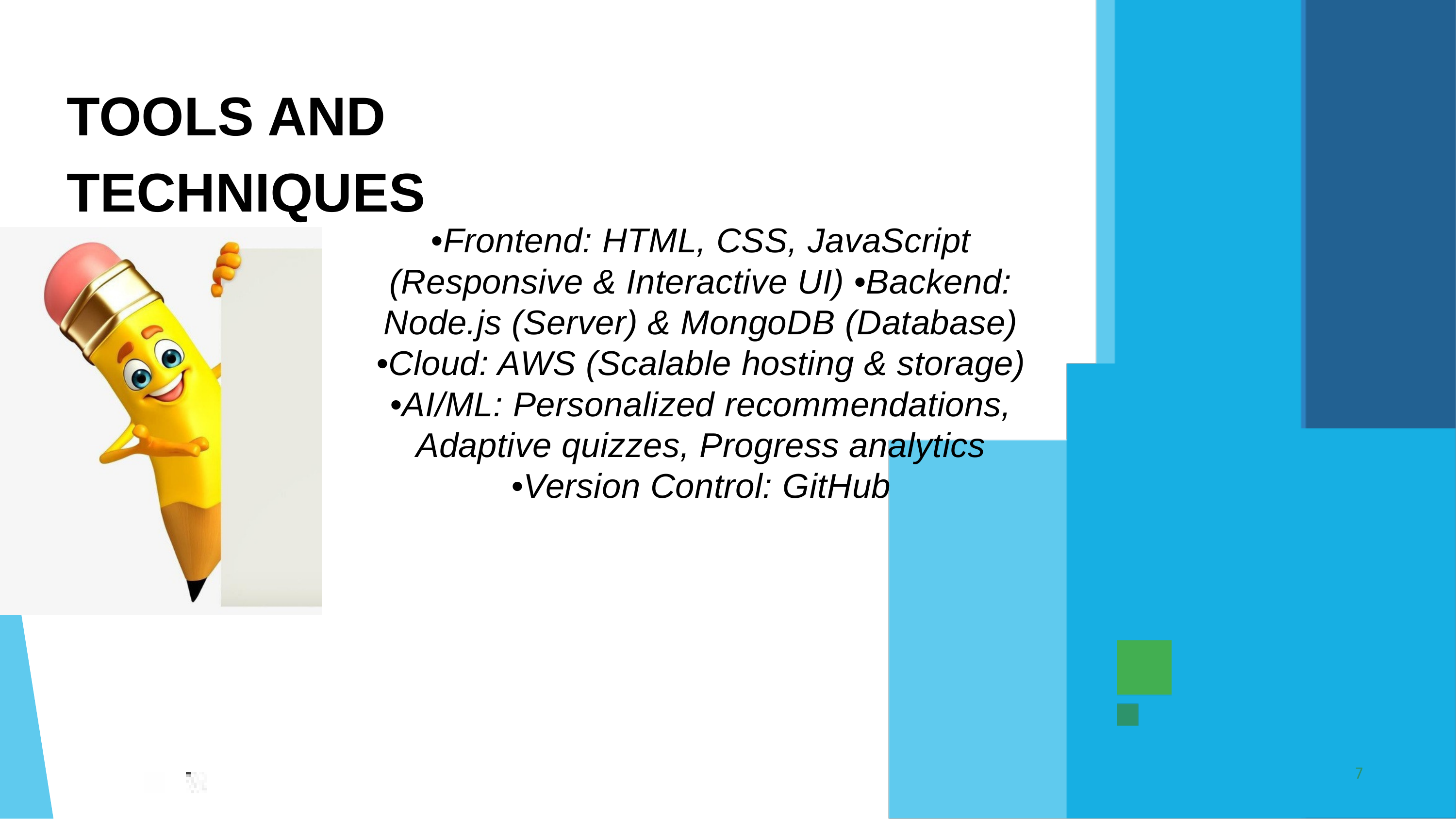

TOOLS AND TECHNIQUES
•Frontend: HTML, CSS, JavaScript (Responsive & Interactive UI) •Backend: Node.js (Server) & MongoDB (Database) •Cloud: AWS (Scalable hosting & storage) •AI/ML: Personalized recommendations, Adaptive quizzes, Progress analytics •Version Control: GitHub

7